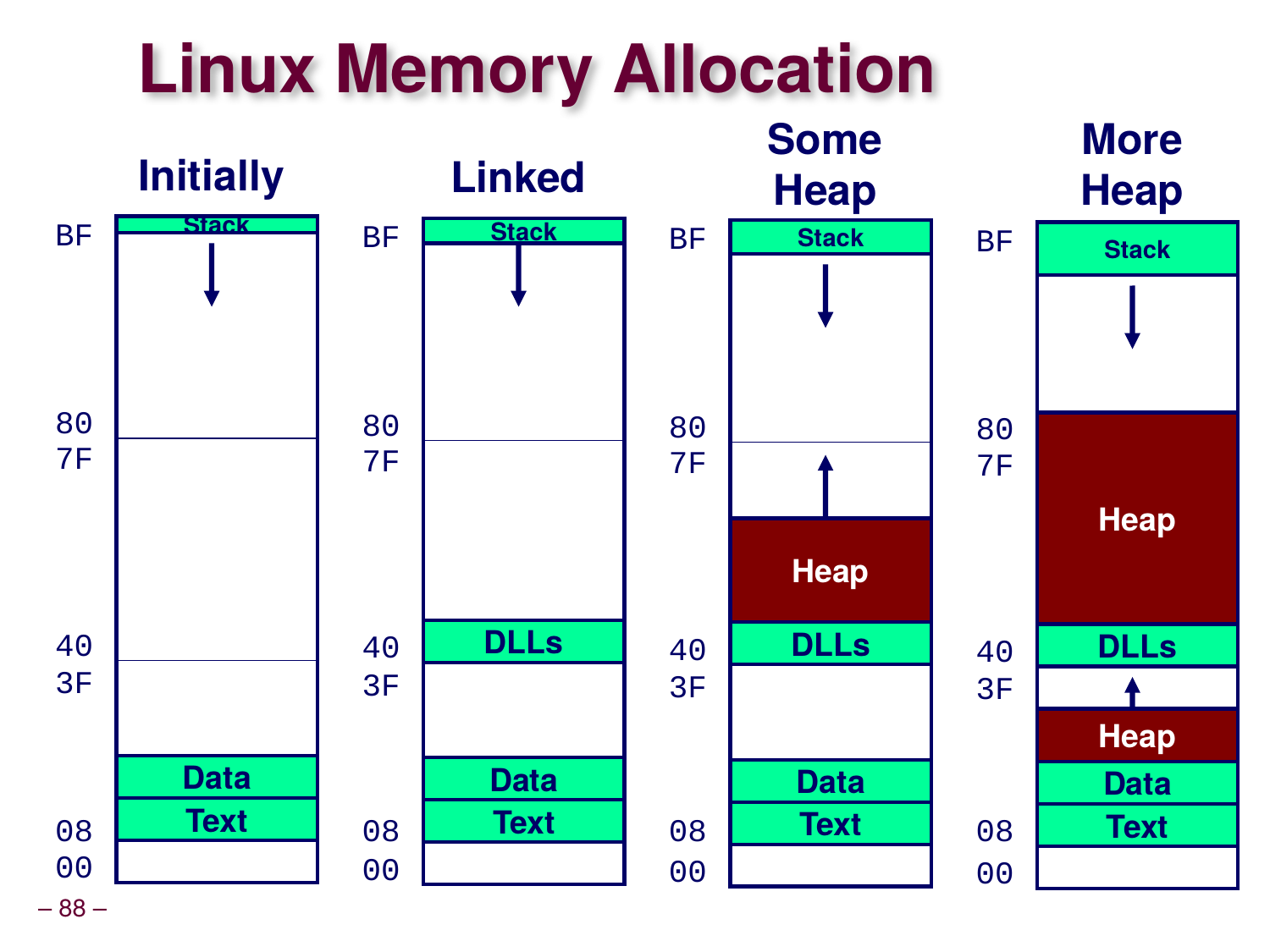

# Linux Memory Allocation
Some Heap
BF

Stack

80
7F

Heap
40
DLLs
3F

Data
Text
08
00
More
Heap
BF

Stack

80
Heap
7F

40
DLLs
3F

Heap
Data
08
Text
00
Initially
BF

Stack

80
7F

40
3F

Data
Text
08
00
Linked
BF

Stack

80
7F

40
DLLs
3F

Data
Text
08
00